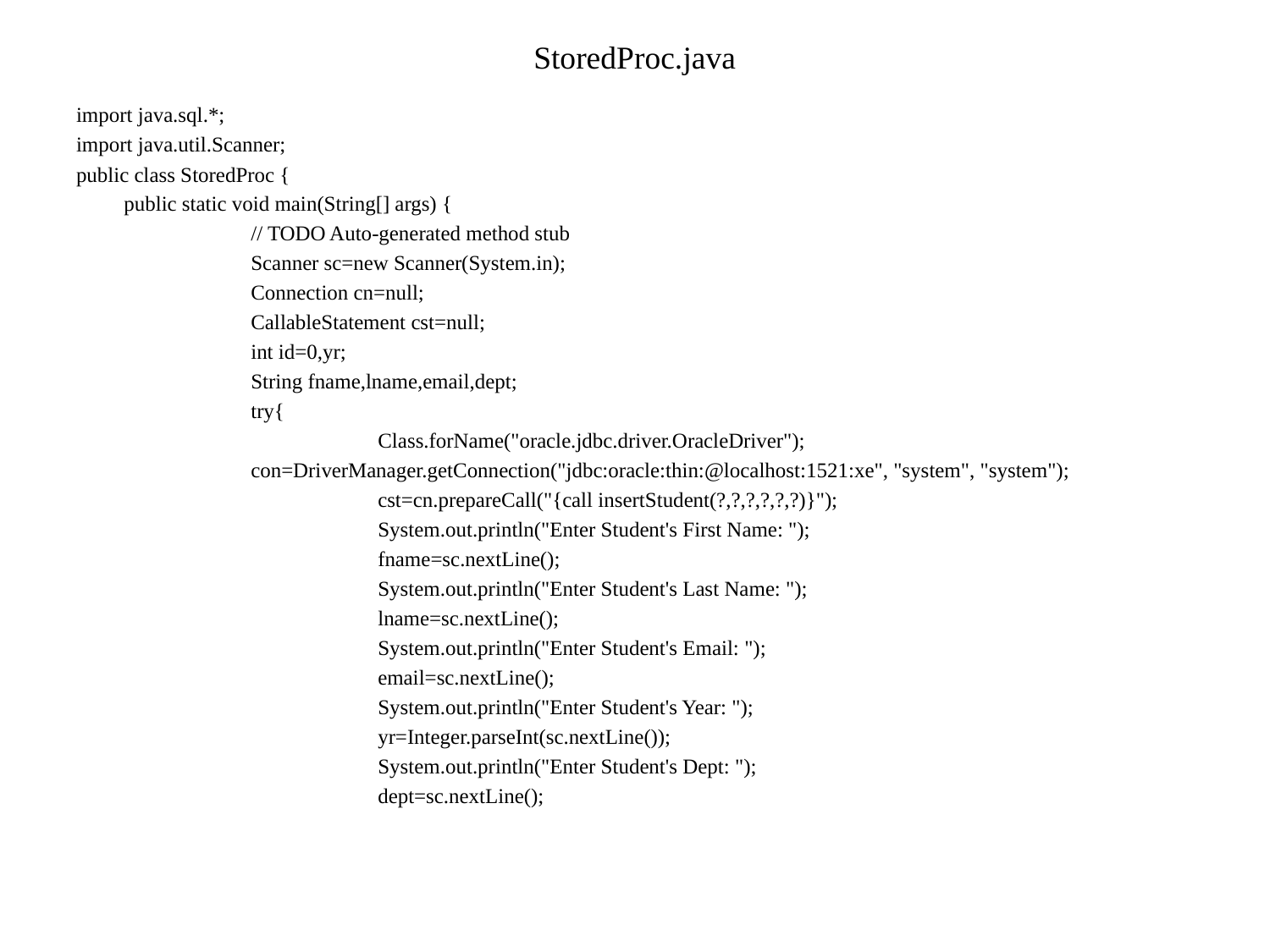

# StoredProc.java
import java.sql.*;
import java.util.Scanner;
public class StoredProc {
	public static void main(String[] args) {
		// TODO Auto-generated method stub
		Scanner sc=new Scanner(System.in);
		Connection cn=null;
		CallableStatement cst=null;
		int id=0,yr;
		String fname,lname,email,dept;
		try{
			Class.forName("oracle.jdbc.driver.OracleDriver");
		con=DriverManager.getConnection("jdbc:oracle:thin:@localhost:1521:xe", "system", "system");
			cst=cn.prepareCall("{call insertStudent(?,?,?,?,?,?)}");
			System.out.println("Enter Student's First Name: ");
			fname=sc.nextLine();
			System.out.println("Enter Student's Last Name: ");
			lname=sc.nextLine();
			System.out.println("Enter Student's Email: ");
			email=sc.nextLine();
			System.out.println("Enter Student's Year: ");
			yr=Integer.parseInt(sc.nextLine());
			System.out.println("Enter Student's Dept: ");
			dept=sc.nextLine();